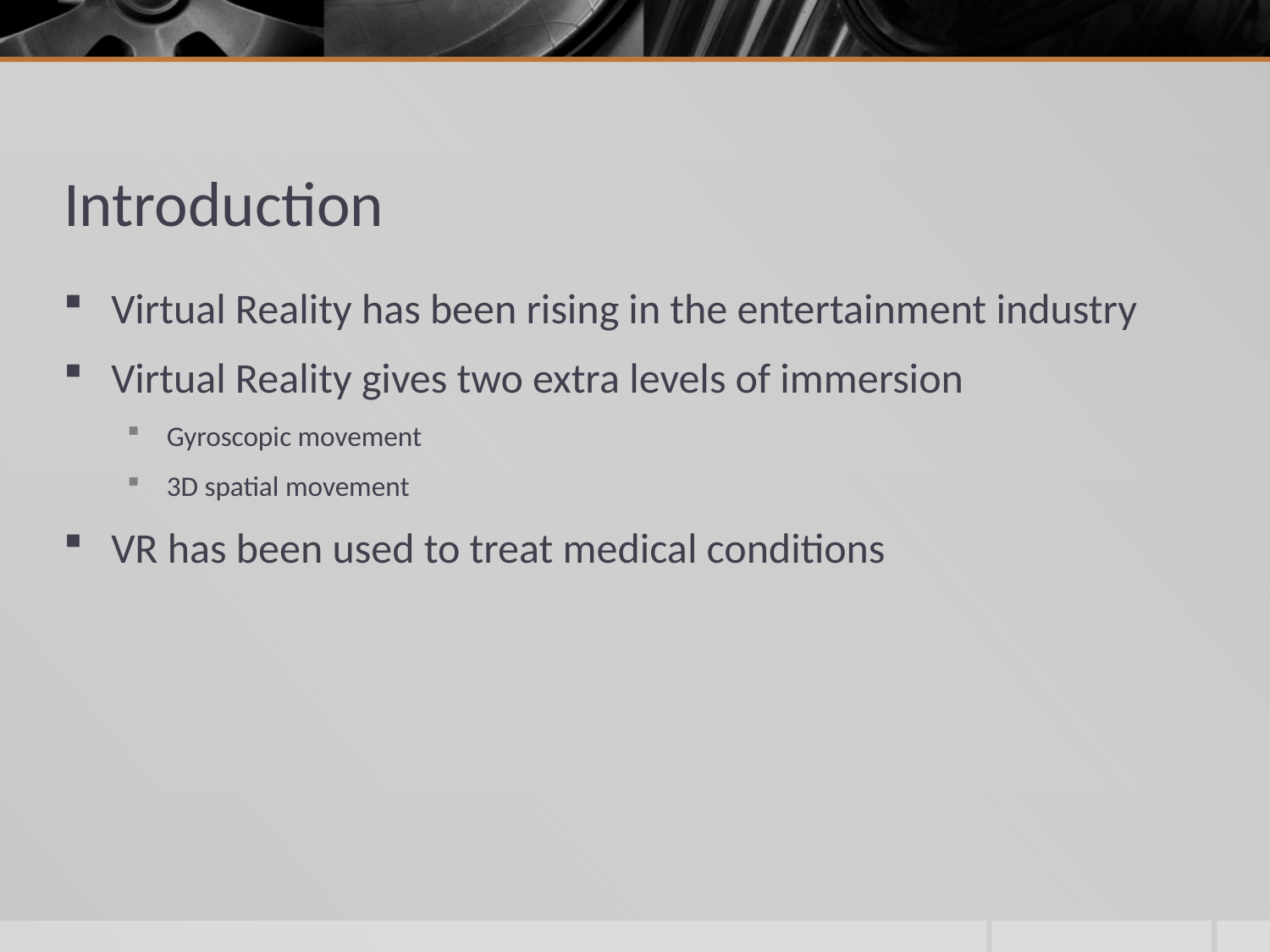

# Introduction
Virtual Reality has been rising in the entertainment industry
Virtual Reality gives two extra levels of immersion
Gyroscopic movement
3D spatial movement
VR has been used to treat medical conditions